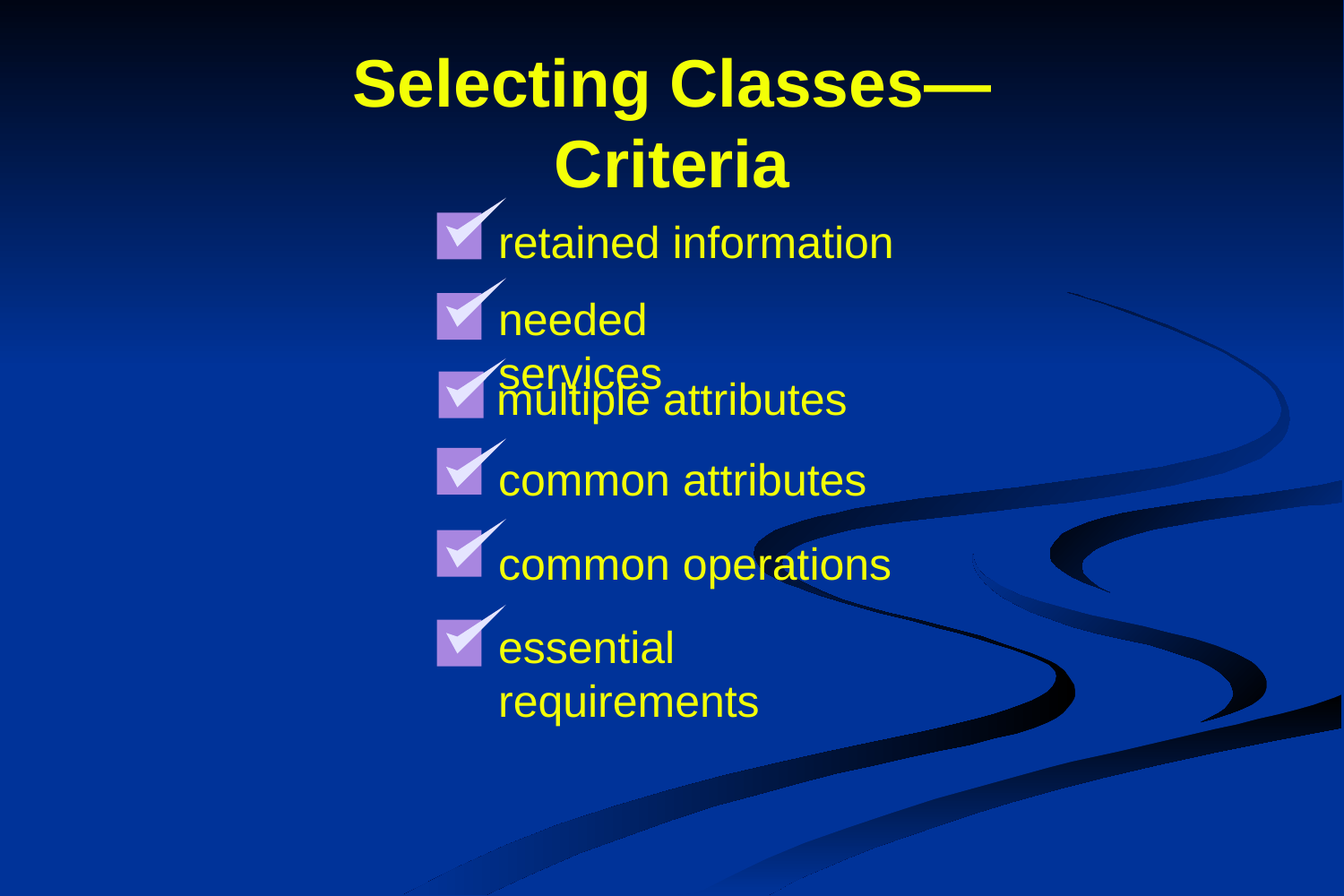

# Selecting Classes—Criteria

retained information

needed services

multiple attributes

common attributes

common operations

essential requirements